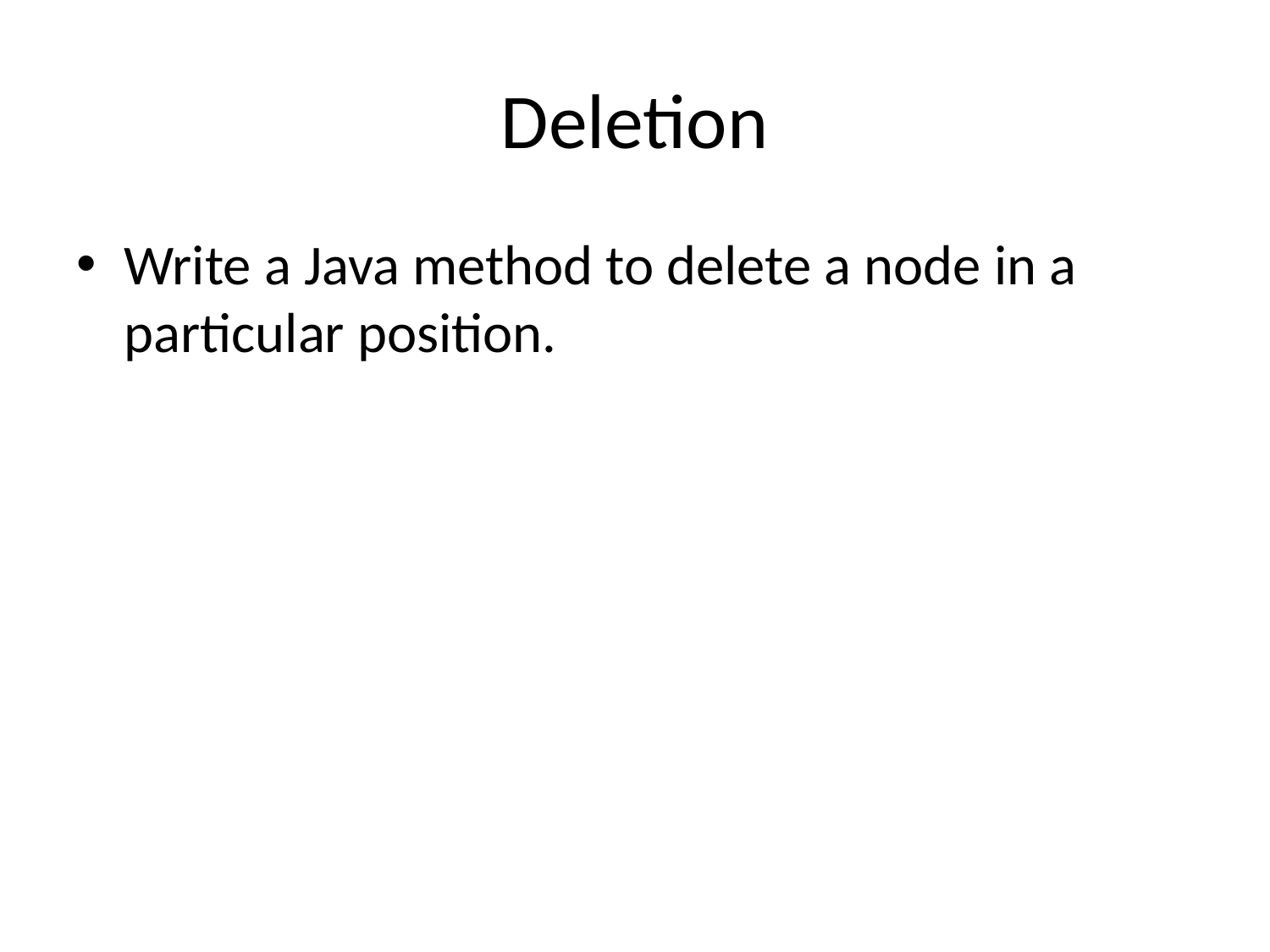

# Deletion
Write a Java method to delete a node in a particular position.